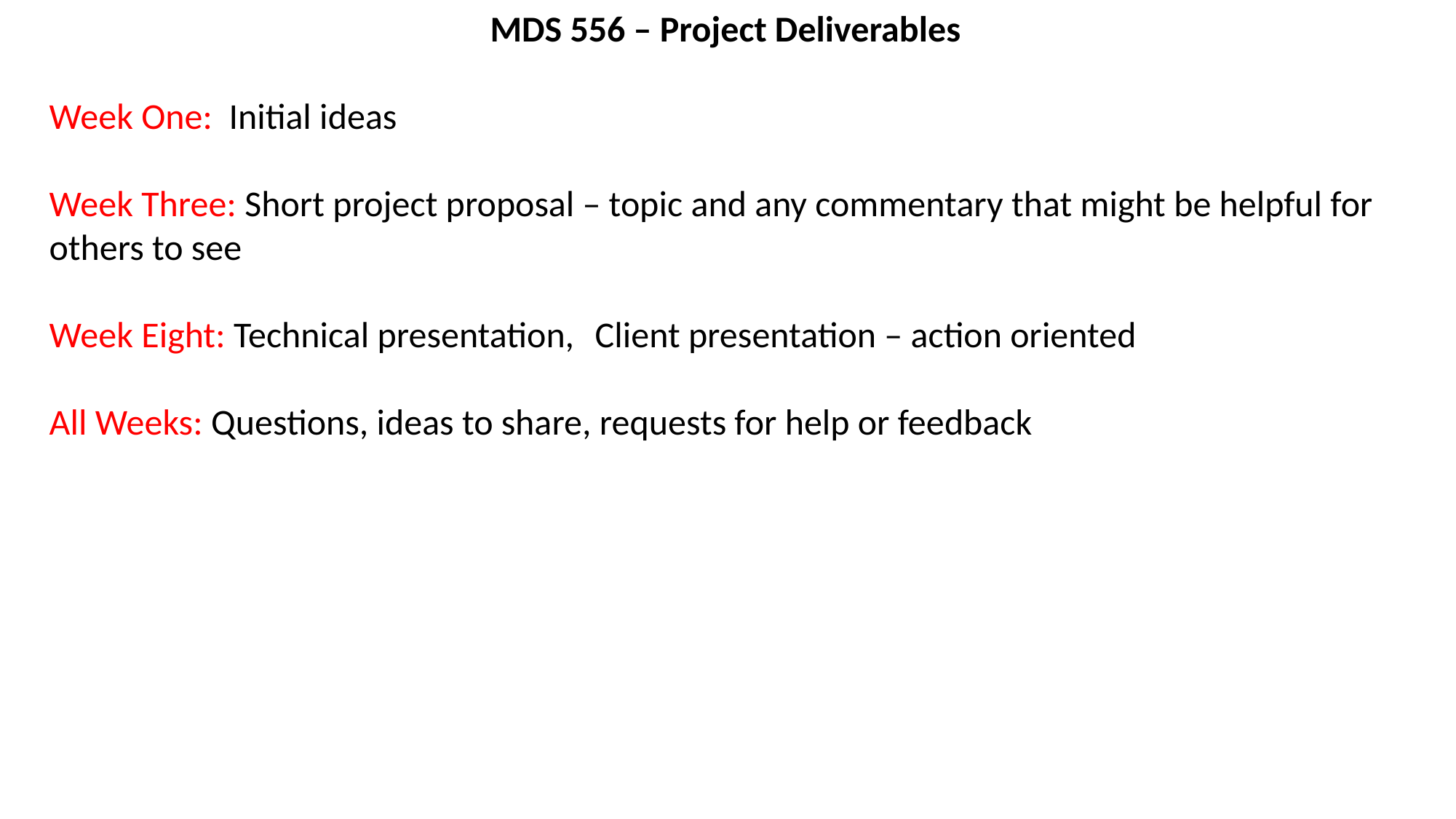

MDS 556 – Project Deliverables

Week One:  Initial ideas

Week Three: Short project proposal – topic and any commentary that might be helpful for others to see

Week Eight: Technical presentation, 	Client presentation – action oriented

All Weeks: Questions, ideas to share, requests for help or feedback